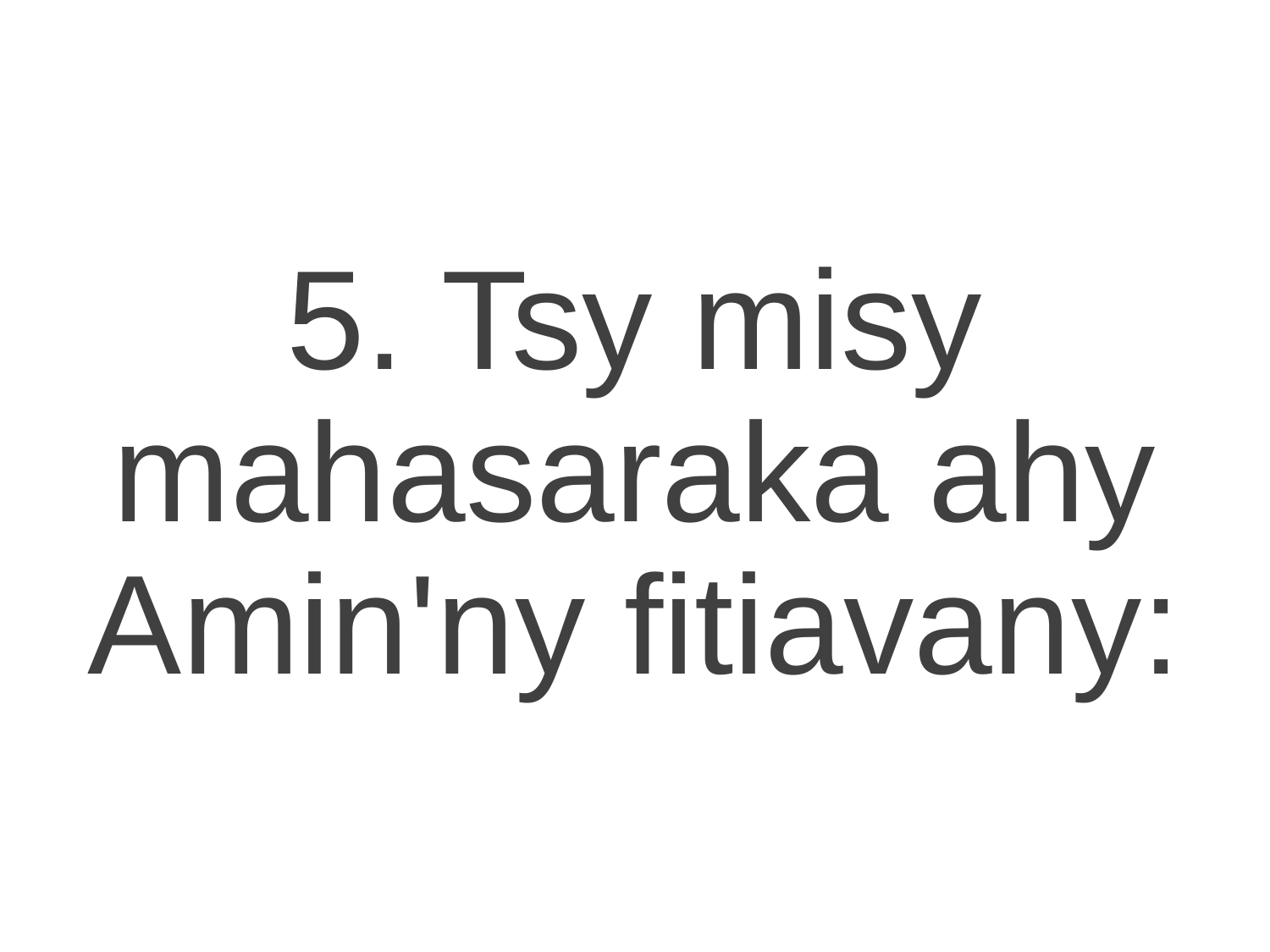

5. Tsy misy mahasaraka ahy
Amin'ny fitiavany: